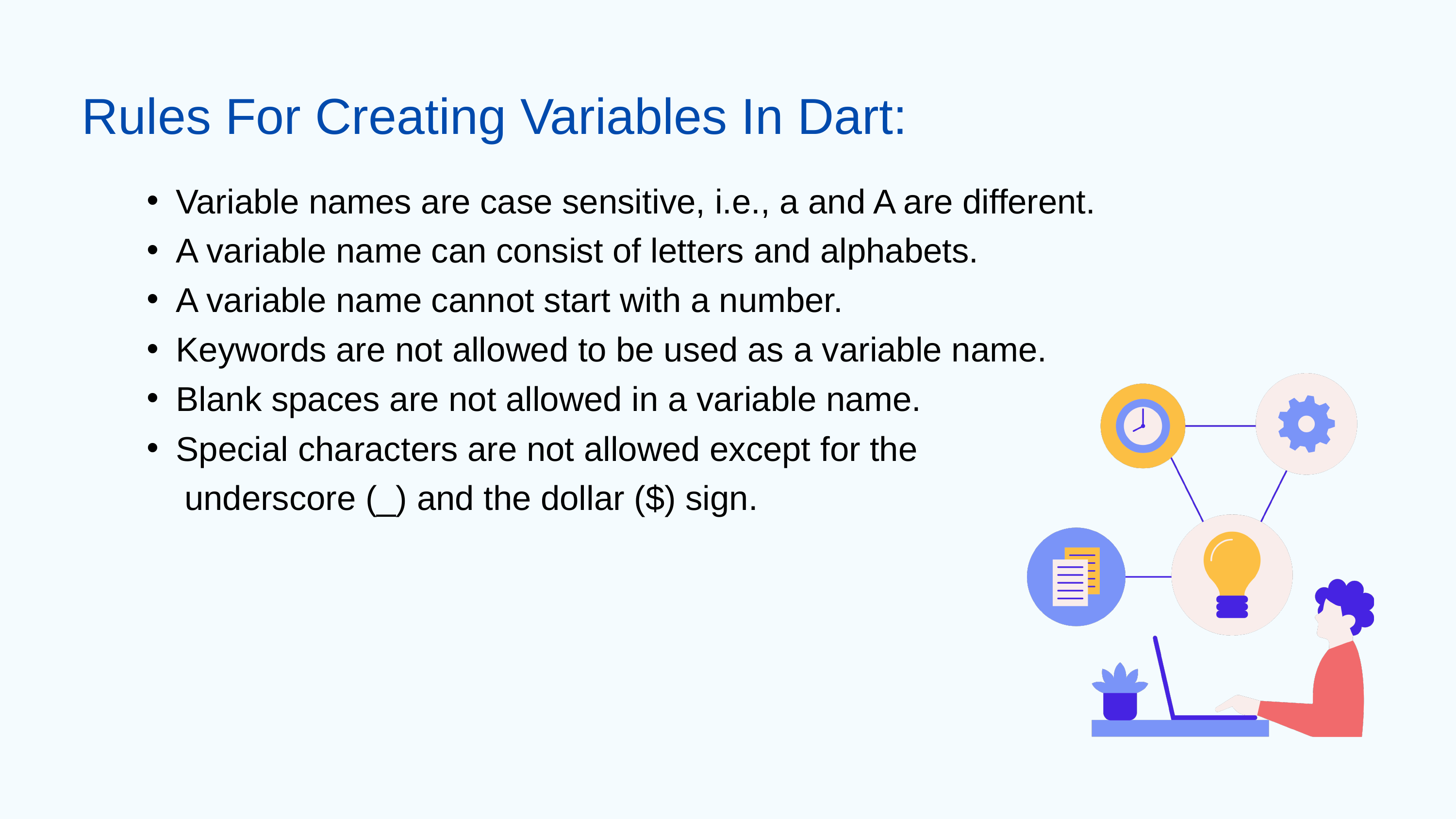

Rules For Creating Variables In Dart:
Variable names are case sensitive, i.e., a and A are different.
A variable name can consist of letters and alphabets.
A variable name cannot start with a number.
Keywords are not allowed to be used as a variable name.
Blank spaces are not allowed in a variable name.
Special characters are not allowed except for the
       underscore (_) and the dollar ($) sign.